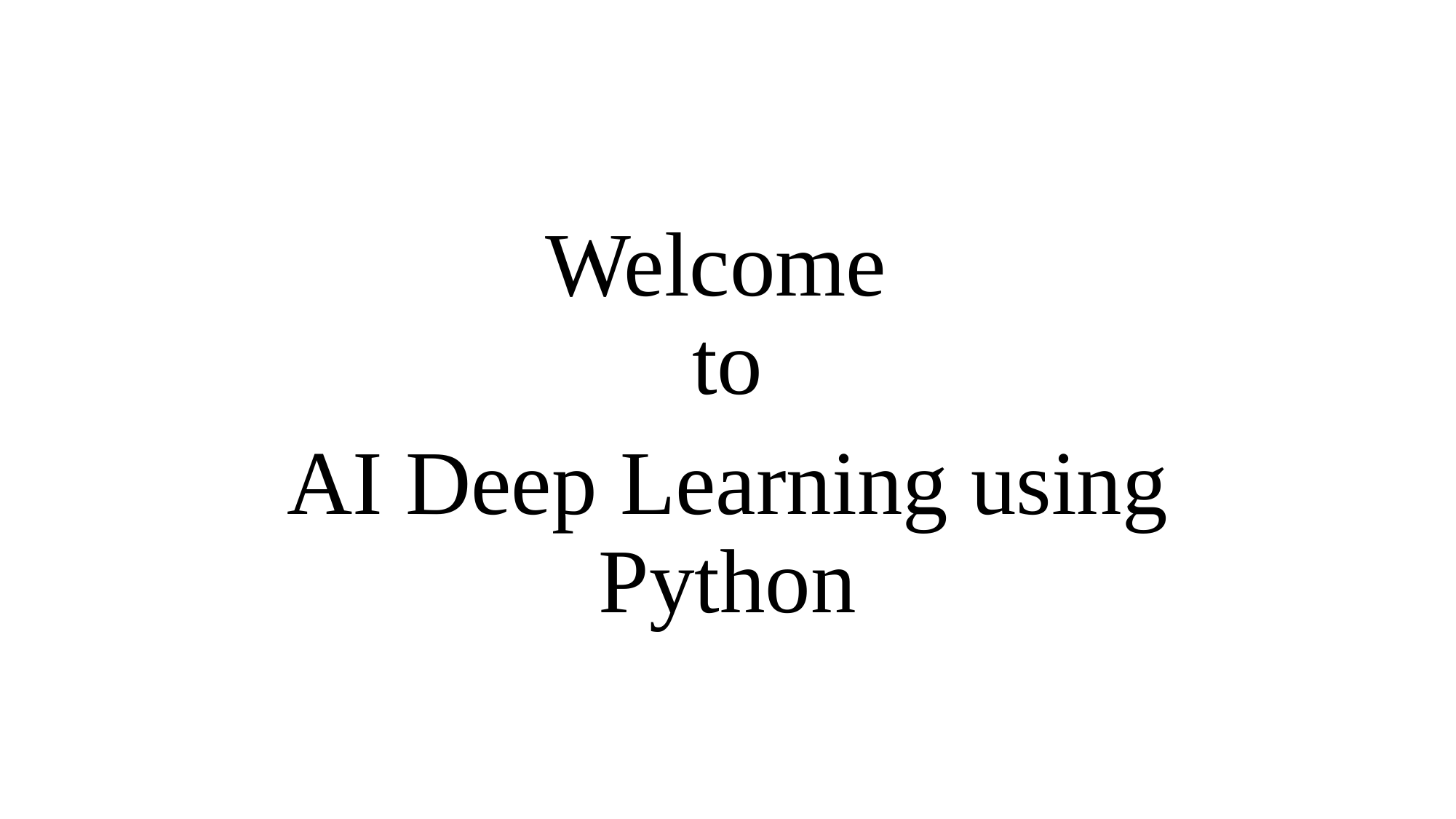

# Welcome to
AI Deep Learning using Python